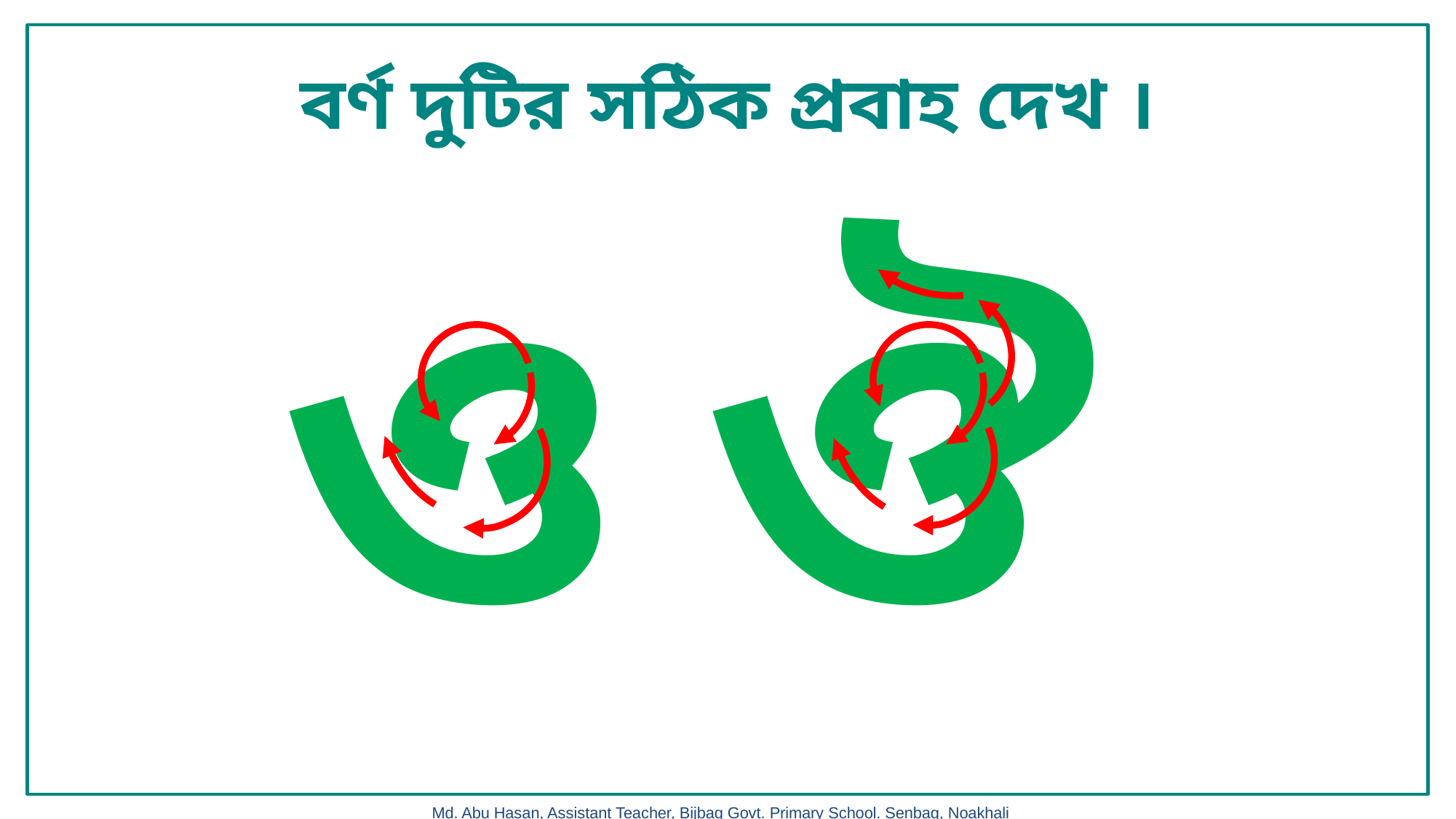

বর্ণ দুটির সঠিক প্রবাহ দেখ ।

ও
ঔ